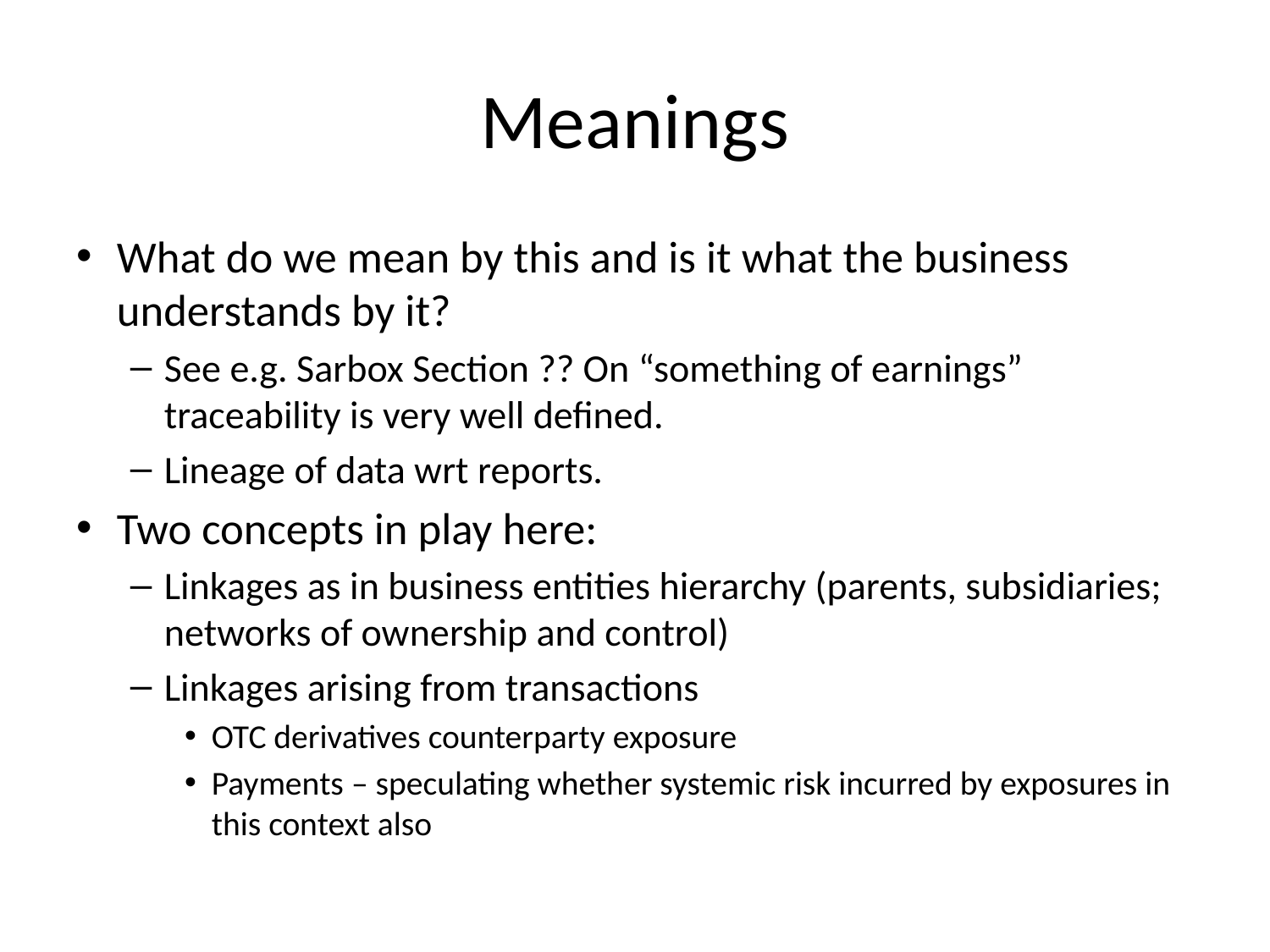

What do we mean by this and is it what the business understands by it?
See e.g. Sarbox Section ?? On “something of earnings” traceability is very well defined.
Lineage of data wrt reports.
Two concepts in play here:
Linkages as in business entities hierarchy (parents, subsidiaries; networks of ownership and control)
Linkages arising from transactions
OTC derivatives counterparty exposure
Payments – speculating whether systemic risk incurred by exposures in this context also
Meanings